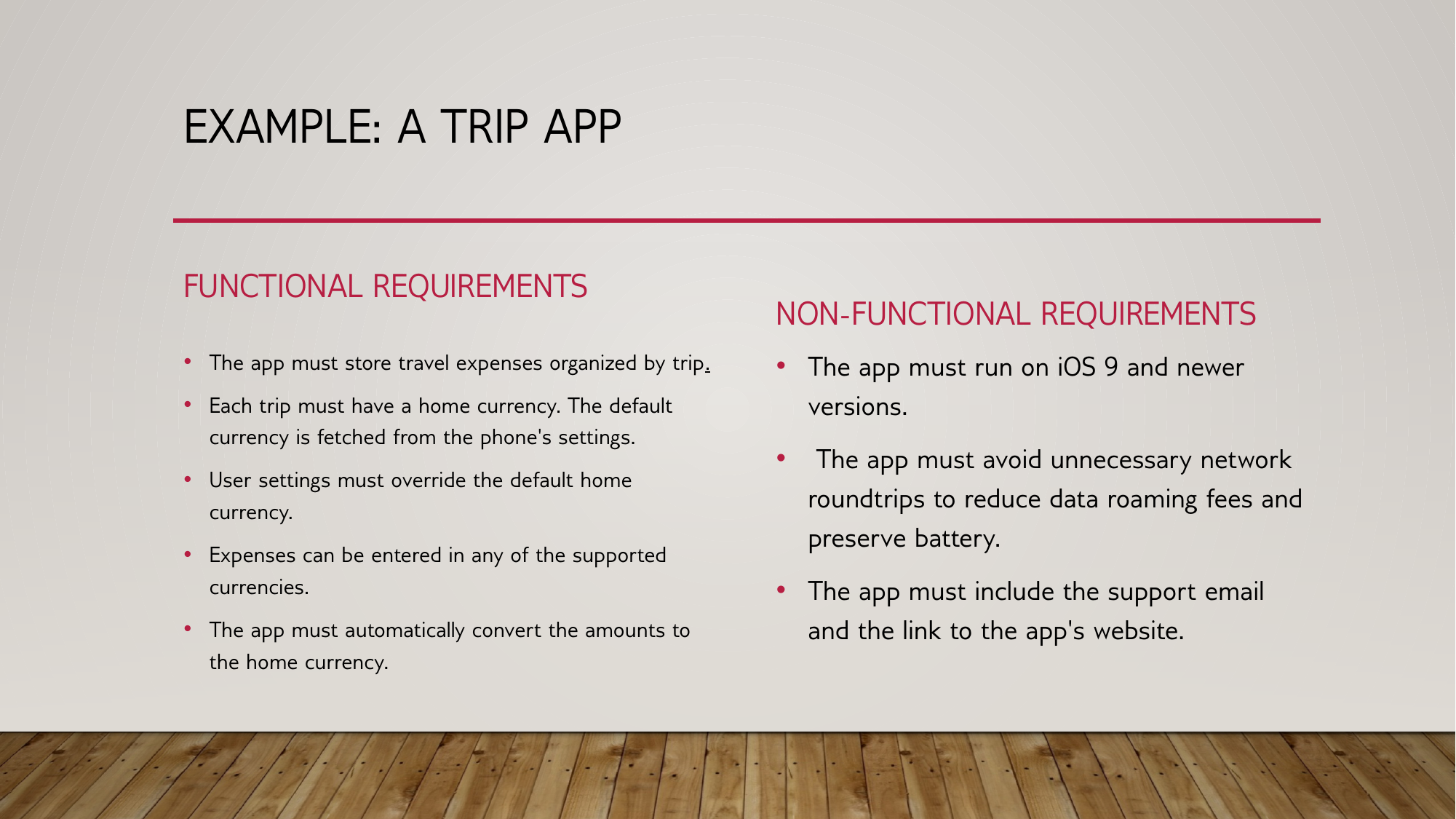

# Example: a trip app
Functional requirements
Non-functional requirements
The app must store travel expenses organized by trip.
Each trip must have a home currency. The default currency is fetched from the phone's settings.
User settings must override the default home currency.
Expenses can be entered in any of the supported currencies.
The app must automatically convert the amounts to the home currency.

The app must run on iOS 9 and newer versions.
 The app must avoid unnecessary network roundtrips to reduce data roaming fees and preserve battery.
The app must include the support email and the link to the app's website.